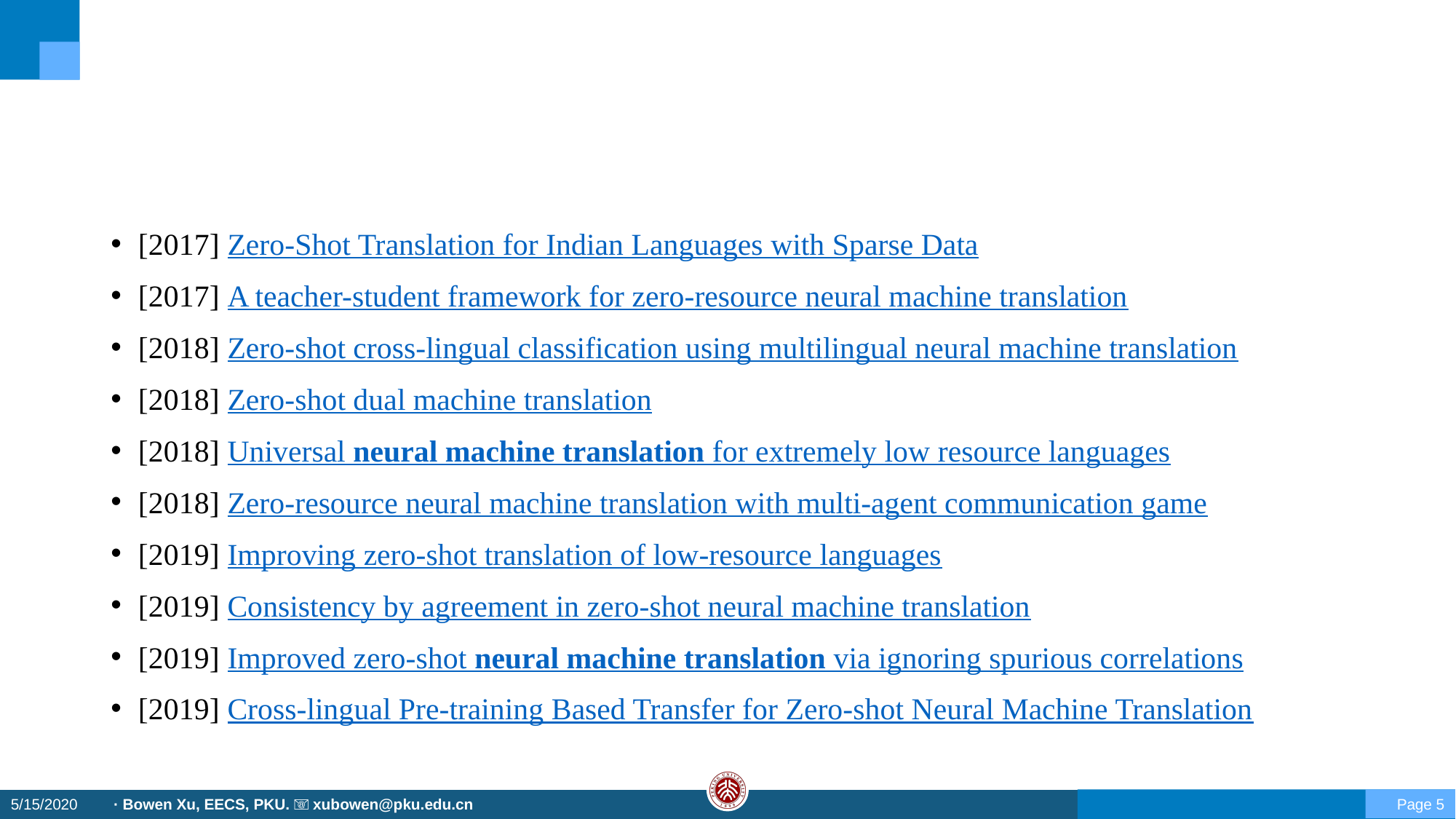

#
[2017] Zero-Shot Translation for Indian Languages with Sparse Data
[2017] A teacher-student framework for zero-resource neural machine translation
[2018] Zero-shot cross-lingual classification using multilingual neural machine translation
[2018] Zero-shot dual machine translation
[2018] Universal neural machine translation for extremely low resource languages
[2018] Zero-resource neural machine translation with multi-agent communication game
[2019] Improving zero-shot translation of low-resource languages
[2019] Consistency by agreement in zero-shot neural machine translation
[2019] Improved zero-shot neural machine translation via ignoring spurious correlations
[2019] Cross-lingual Pre-training Based Transfer for Zero-shot Neural Machine Translation